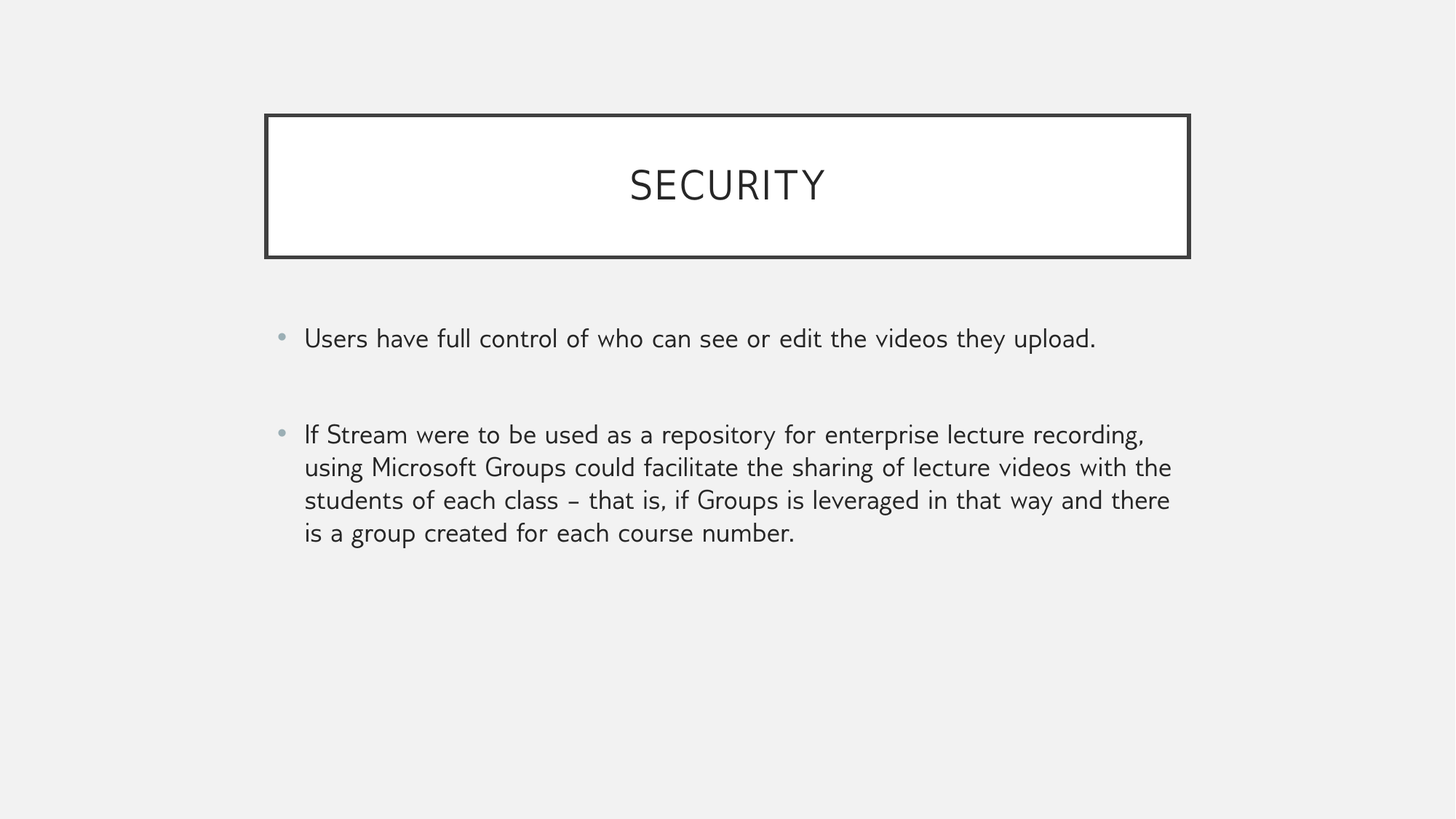

# Security
Users have full control of who can see or edit the videos they upload.

If Stream were to be used as a repository for enterprise lecture recording, using Microsoft Groups could facilitate the sharing of lecture videos with the students of each class – that is, if Groups is leveraged in that way and there is a group created for each course number.